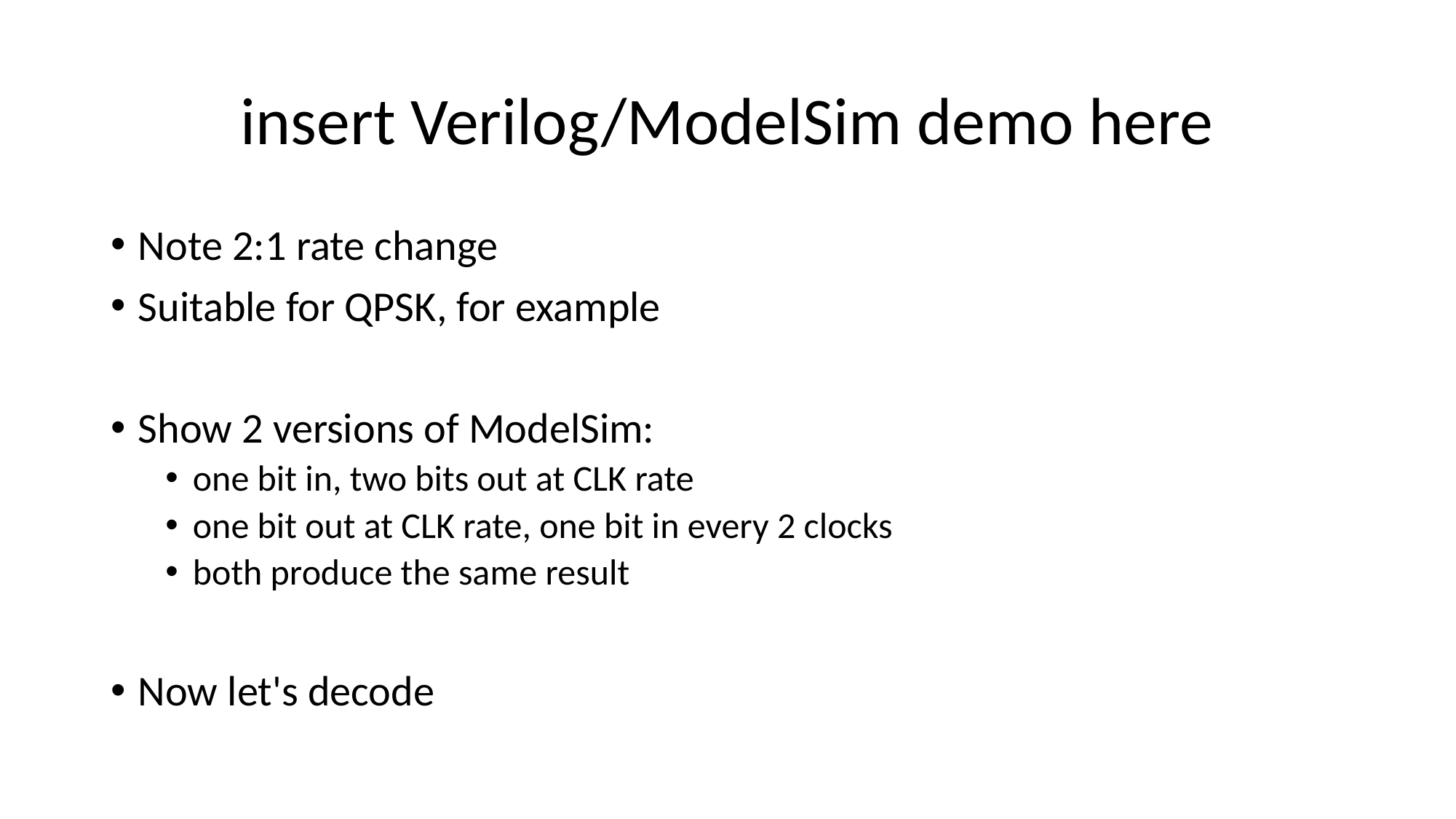

# insert Verilog/ModelSim demo here
Note 2:1 rate change
Suitable for QPSK, for example

Show 2 versions of ModelSim:
one bit in, two bits out at CLK rate
one bit out at CLK rate, one bit in every 2 clocks
both produce the same result

Now let's decode